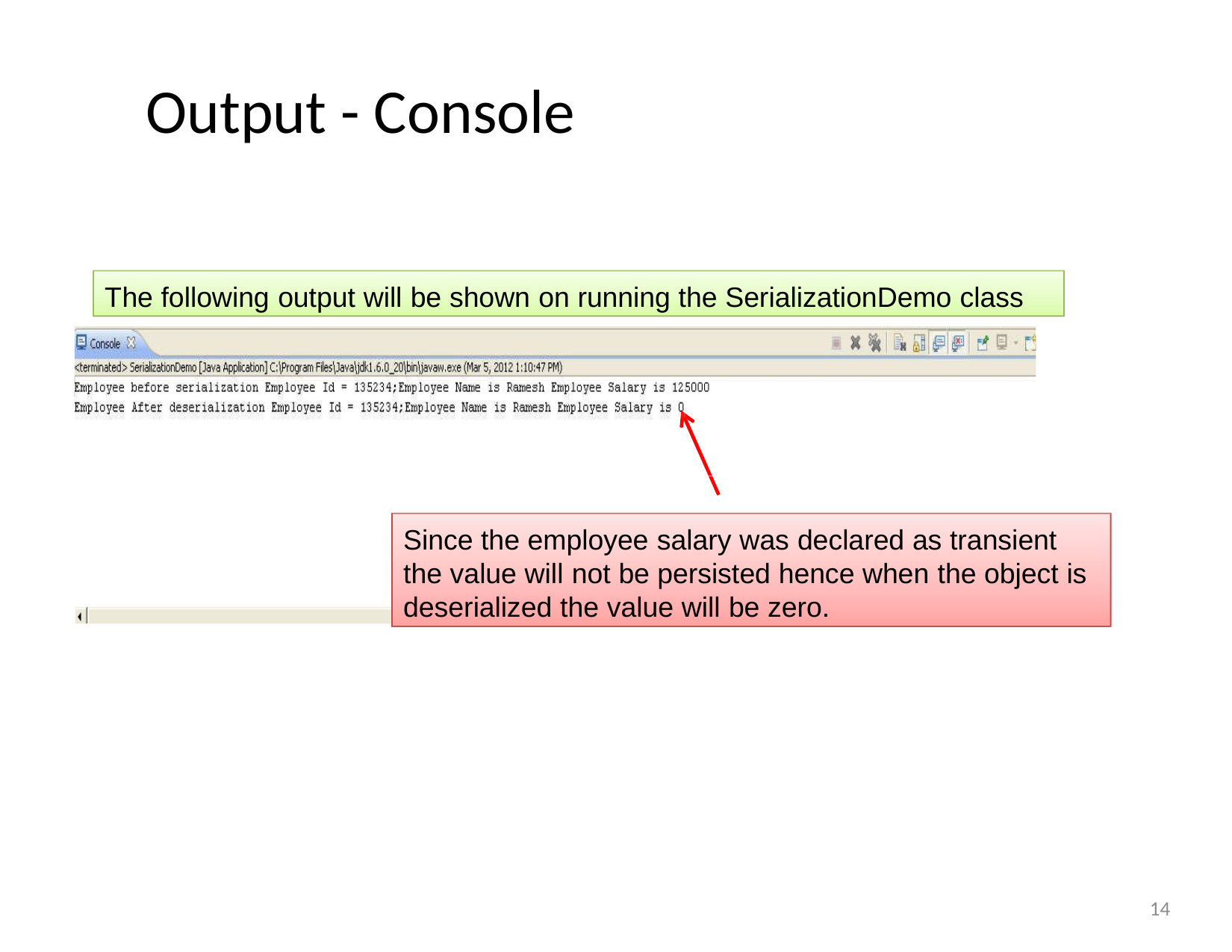

# Output - Console

The following output will be shown on running the SerializationDemo class

Since the employee salary was declared as transient the value will not be persisted hence when the object is deserialized the value will be zero.
14